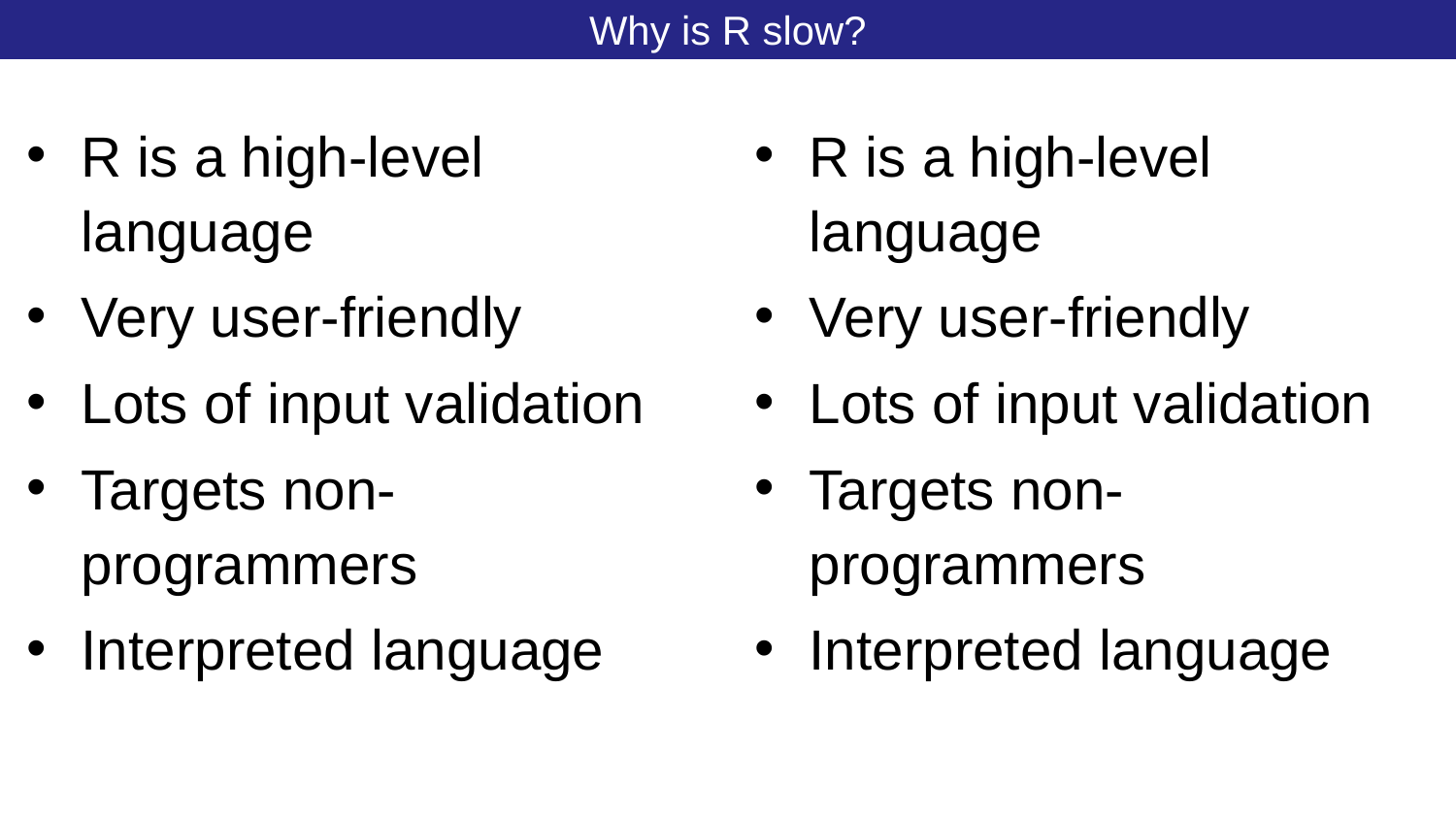

# Why is R slow?
4
R is a high-level language
Very user-friendly
Lots of input validation
Targets non-programmers
Interpreted language
R is a high-level language
Very user-friendly
Lots of input validation
Targets non-programmers
Interpreted language